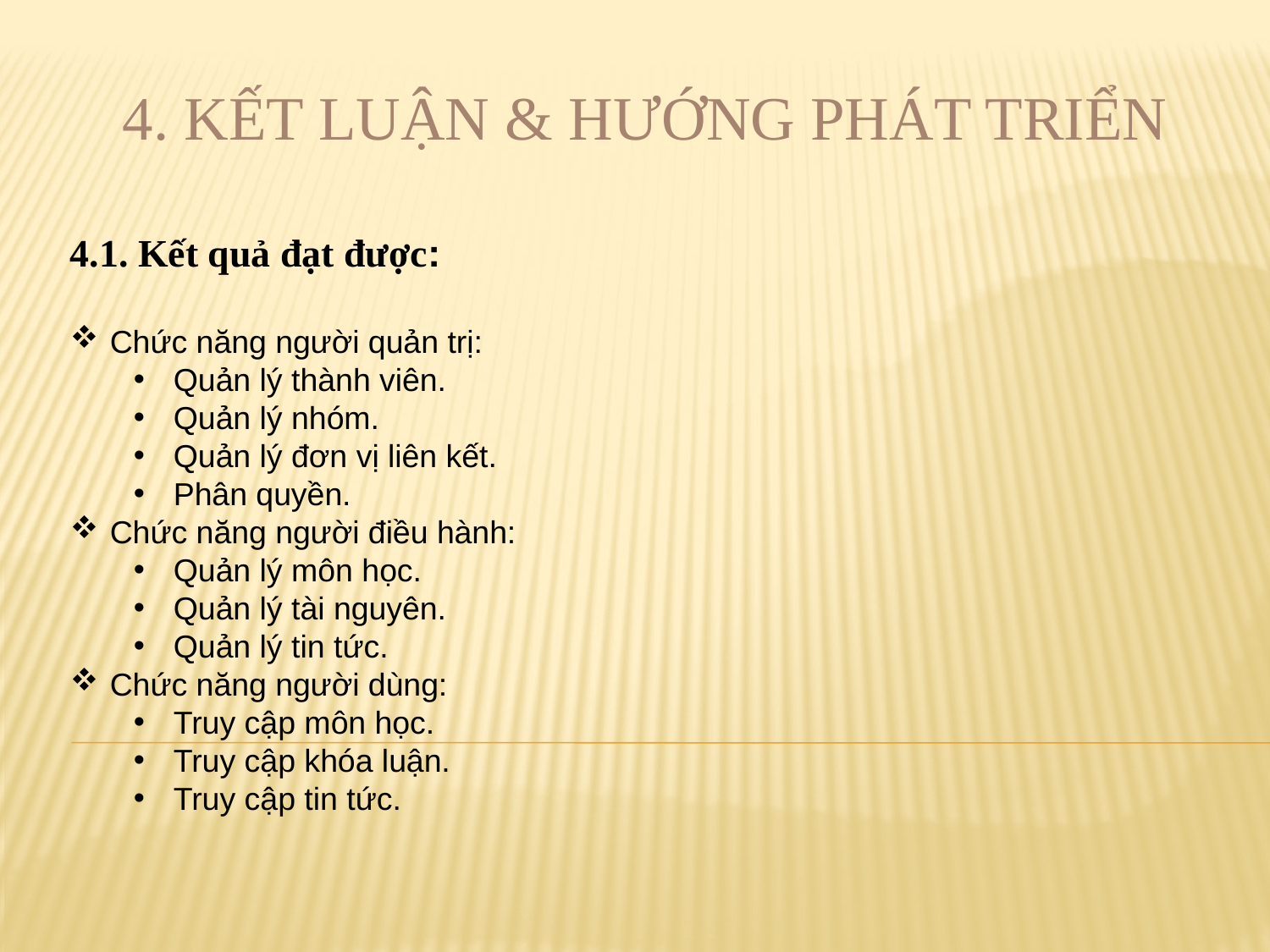

4. KẾT LUẬN & HƯỚNG PHÁT TRIỂN
4.1. Kết quả đạt được:

Chức năng người quản trị:
Quản lý thành viên.
Quản lý nhóm.
Quản lý đơn vị liên kết.
Phân quyền.
Chức năng người điều hành:
Quản lý môn học.
Quản lý tài nguyên.
Quản lý tin tức.
Chức năng người dùng:
Truy cập môn học.
Truy cập khóa luận.
Truy cập tin tức.